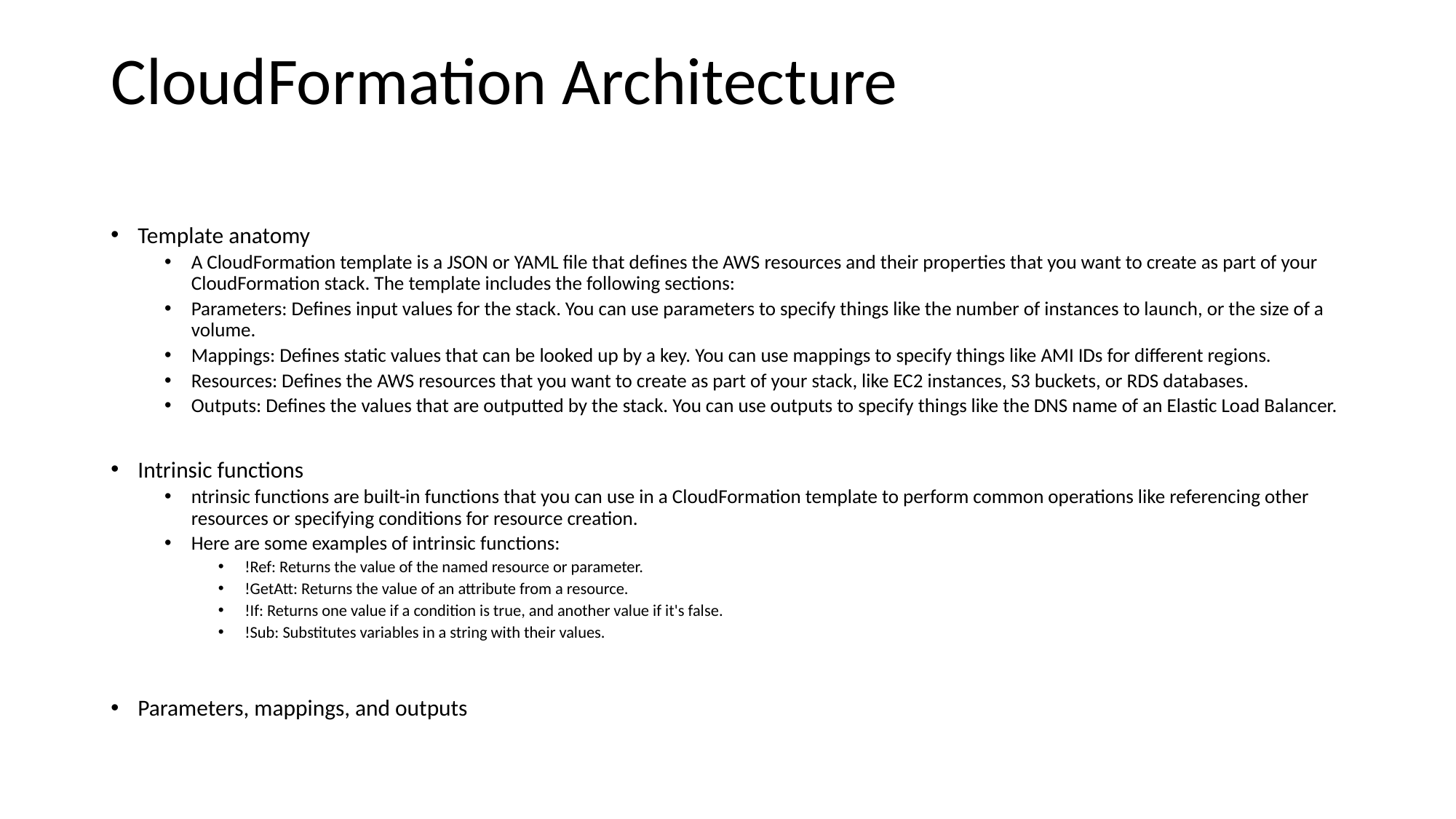

# CloudFormation Architecture
Template anatomy
A CloudFormation template is a JSON or YAML file that defines the AWS resources and their properties that you want to create as part of your CloudFormation stack. The template includes the following sections:
Parameters: Defines input values for the stack. You can use parameters to specify things like the number of instances to launch, or the size of a volume.
Mappings: Defines static values that can be looked up by a key. You can use mappings to specify things like AMI IDs for different regions.
Resources: Defines the AWS resources that you want to create as part of your stack, like EC2 instances, S3 buckets, or RDS databases.
Outputs: Defines the values that are outputted by the stack. You can use outputs to specify things like the DNS name of an Elastic Load Balancer.

Intrinsic functions
ntrinsic functions are built-in functions that you can use in a CloudFormation template to perform common operations like referencing other resources or specifying conditions for resource creation.
Here are some examples of intrinsic functions:
!Ref: Returns the value of the named resource or parameter.
!GetAtt: Returns the value of an attribute from a resource.
!If: Returns one value if a condition is true, and another value if it's false.
!Sub: Substitutes variables in a string with their values.

Parameters, mappings, and outputs